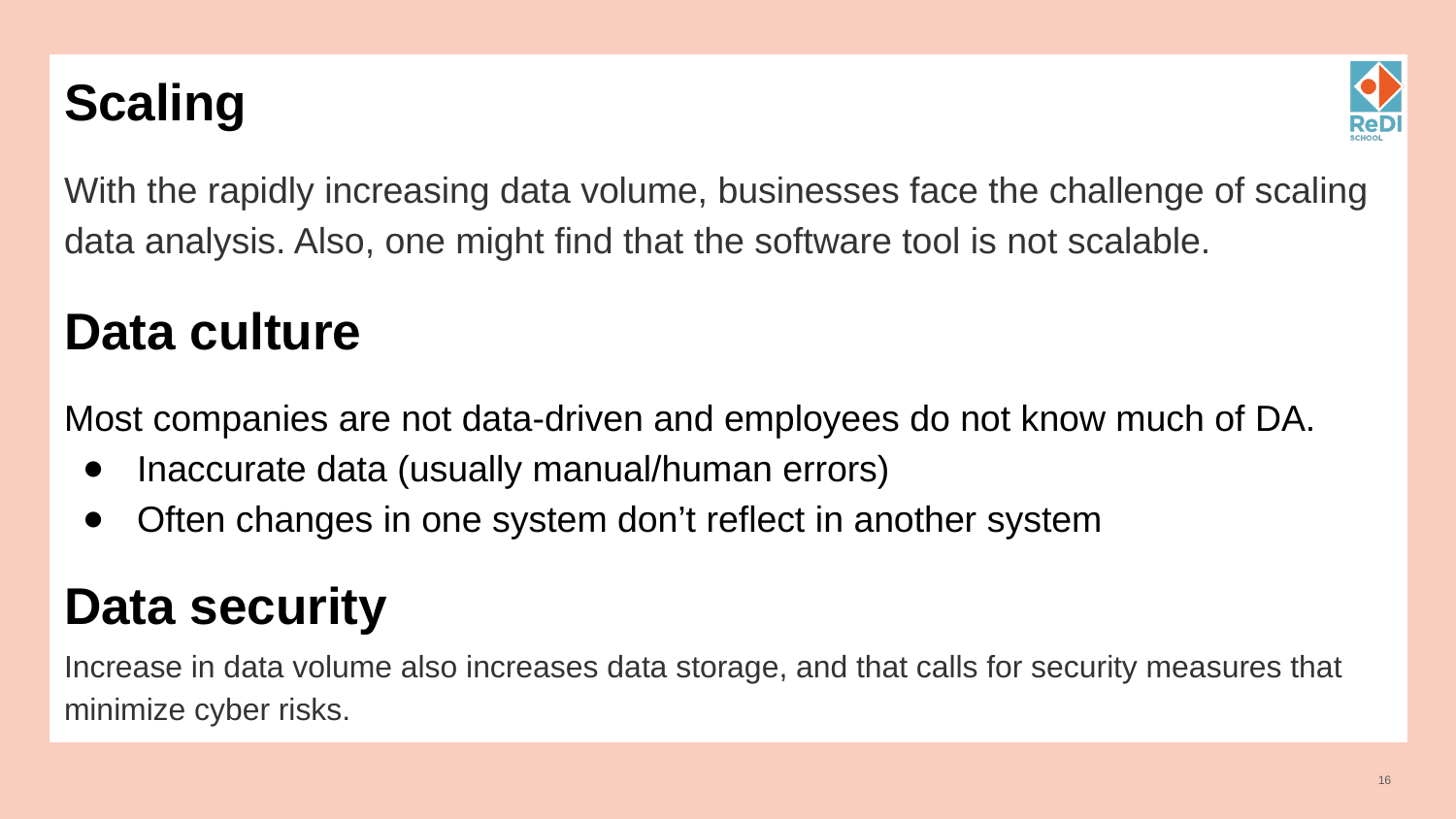

# Scaling
With the rapidly increasing data volume, businesses face the challenge of scaling data analysis. Also, one might find that the software tool is not scalable.
Data culture
Most companies are not data-driven and employees do not know much of DA.
Inaccurate data (usually manual/human errors)
Often changes in one system don’t reflect in another system
Data security
Increase in data volume also increases data storage, and that calls for security measures that minimize cyber risks.
16